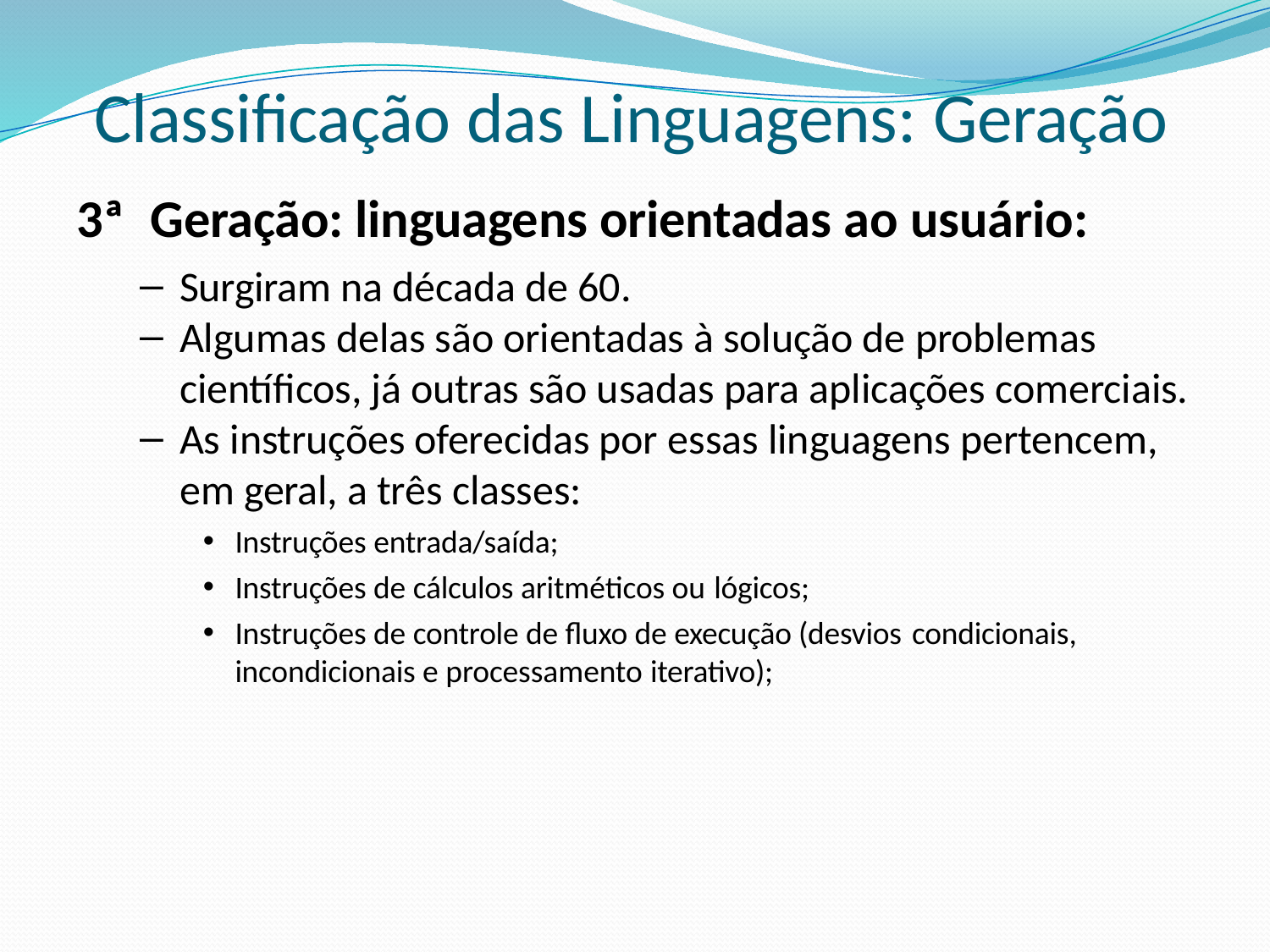

# Classificação das Linguagens: Geração
3ª	Geração: linguagens orientadas ao usuário:
Surgiram na década de 60.
Algumas delas são orientadas à solução de problemas
científicos, já outras são usadas para aplicações comerciais.
As instruções oferecidas por essas linguagens pertencem,
em geral, a três classes:
Instruções entrada/saída;
Instruções de cálculos aritméticos ou lógicos;
Instruções de controle de fluxo de execução (desvios condicionais,
incondicionais e processamento iterativo);